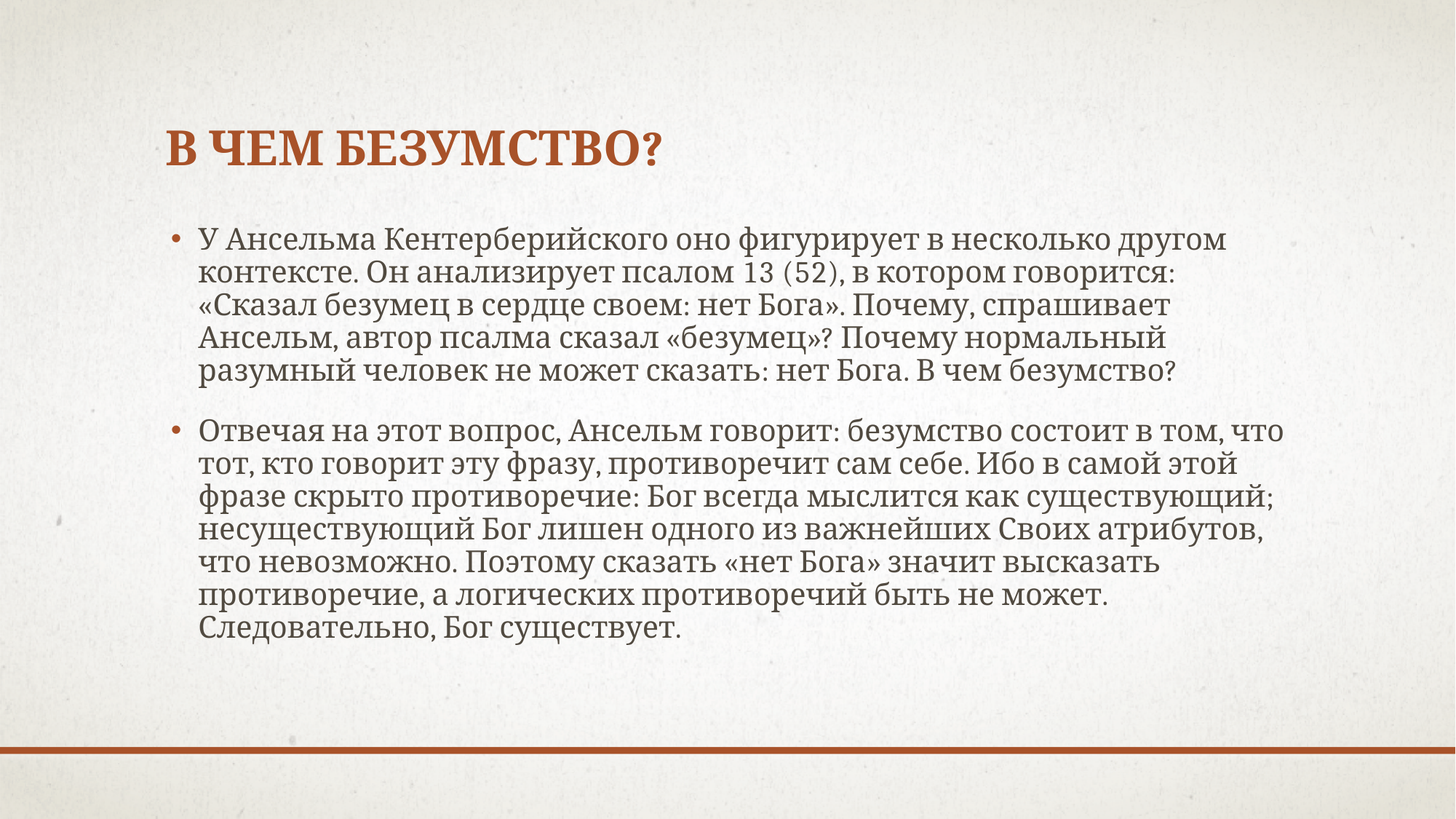

# В чем безумство?
У Ансельма Кентерберийского оно фигурирует в несколько другом контексте. Он анализирует псалом 13 (52), в котором говорится: «Сказал безумец в сердце своем: нет Бога». Почему, спрашивает Ансельм, автор псалма сказал «безумец»? Почему нормальный разумный человек не может сказать: нет Бога. В чем безумство?
Отвечая на этот вопрос, Ансельм говорит: безумство состоит в том, что тот, кто говорит эту фразу, противоречит сам себе. Ибо в самой этой фразе скрыто противоречие: Бог всегда мыслится как существующий; несуществующий Бог лишен одного из важнейших Своих атрибутов, что невозможно. Поэтому сказать «нет Бога» значит высказать противоречие, а логических противоречий быть не может. Следовательно, Бог существует.